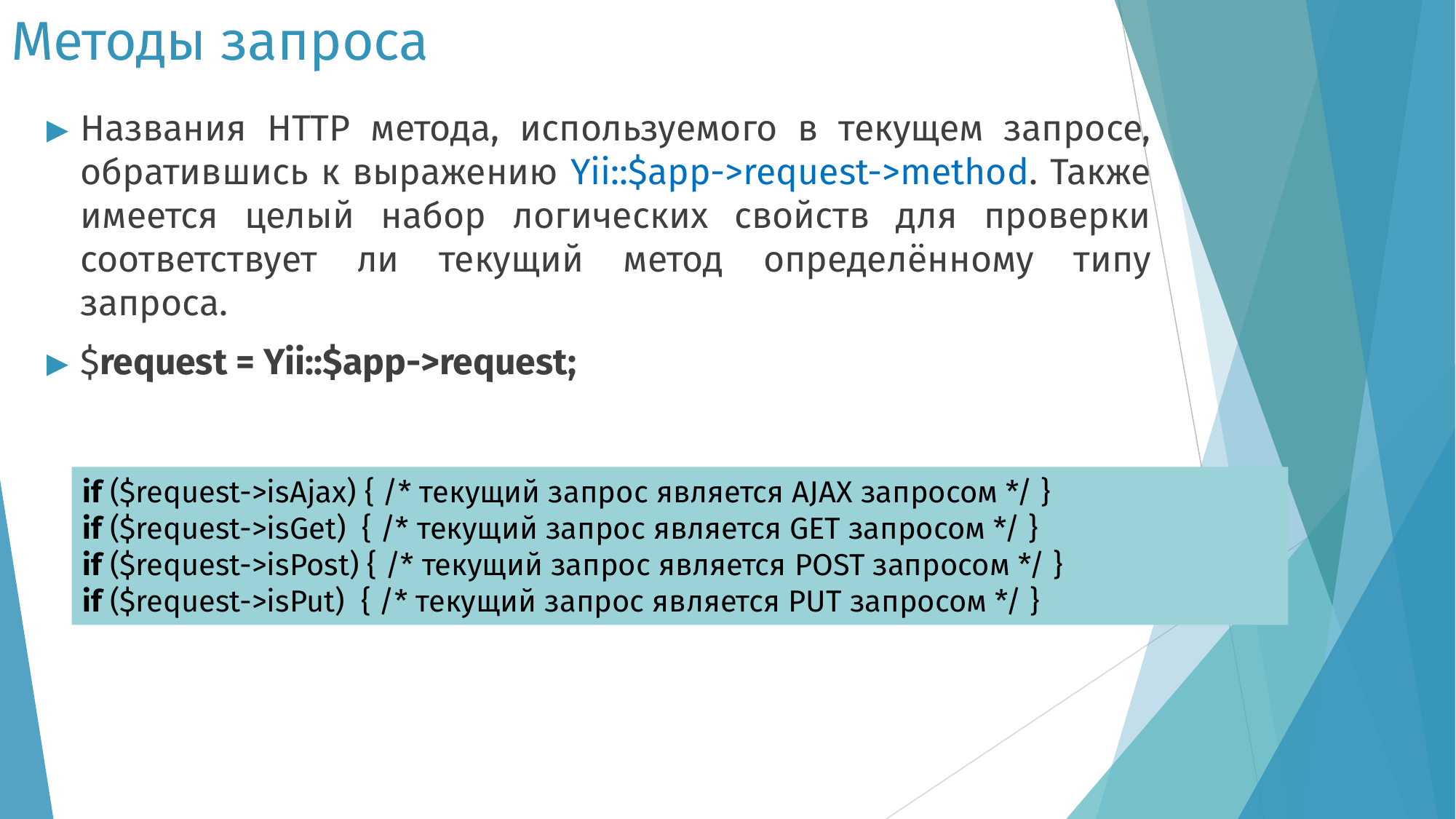

# Методы запроса
Названия HTTP метода, используемого в текущем запросе, обратившись к выражению Yii::$app->request->method. Также имеется целый набор логических свойств для проверки соответствует ли текущий метод определённому типу запроса.
$request = Yii::$app->request;

if ($request->isAjax) { /* текущий запрос является AJAX запросом */ }
if ($request->isGet)  { /* текущий запрос является GET запросом */ }
if ($request->isPost) { /* текущий запрос является POST запросом */ }
if ($request->isPut)  { /* текущий запрос является PUT запросом */ }